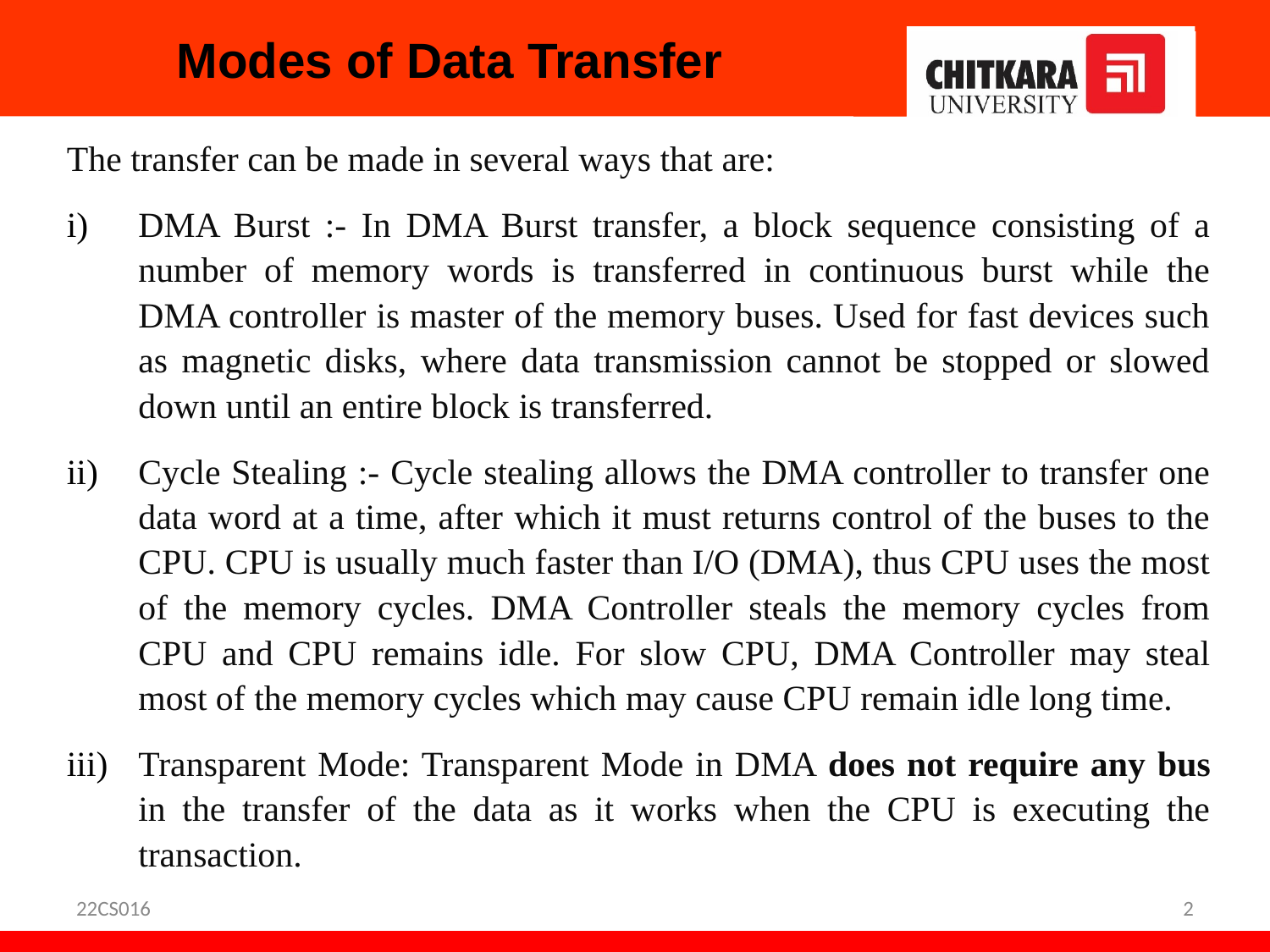

# Modes of Data Transfer
The transfer can be made in several ways that are:
DMA Burst :- In DMA Burst transfer, a block sequence consisting of a number of memory words is transferred in continuous burst while the DMA controller is master of the memory buses. Used for fast devices such as magnetic disks, where data transmission cannot be stopped or slowed down until an entire block is transferred.
Cycle Stealing :- Cycle stealing allows the DMA controller to transfer one data word at a time, after which it must returns control of the buses to the CPU. CPU is usually much faster than I/O (DMA), thus CPU uses the most of the memory cycles. DMA Controller steals the memory cycles from CPU and CPU remains idle. For slow CPU, DMA Controller may steal most of the memory cycles which may cause CPU remain idle long time.
Transparent Mode: Transparent Mode in DMA does not require any bus in the transfer of the data as it works when the CPU is executing the transaction.

22CS016
2